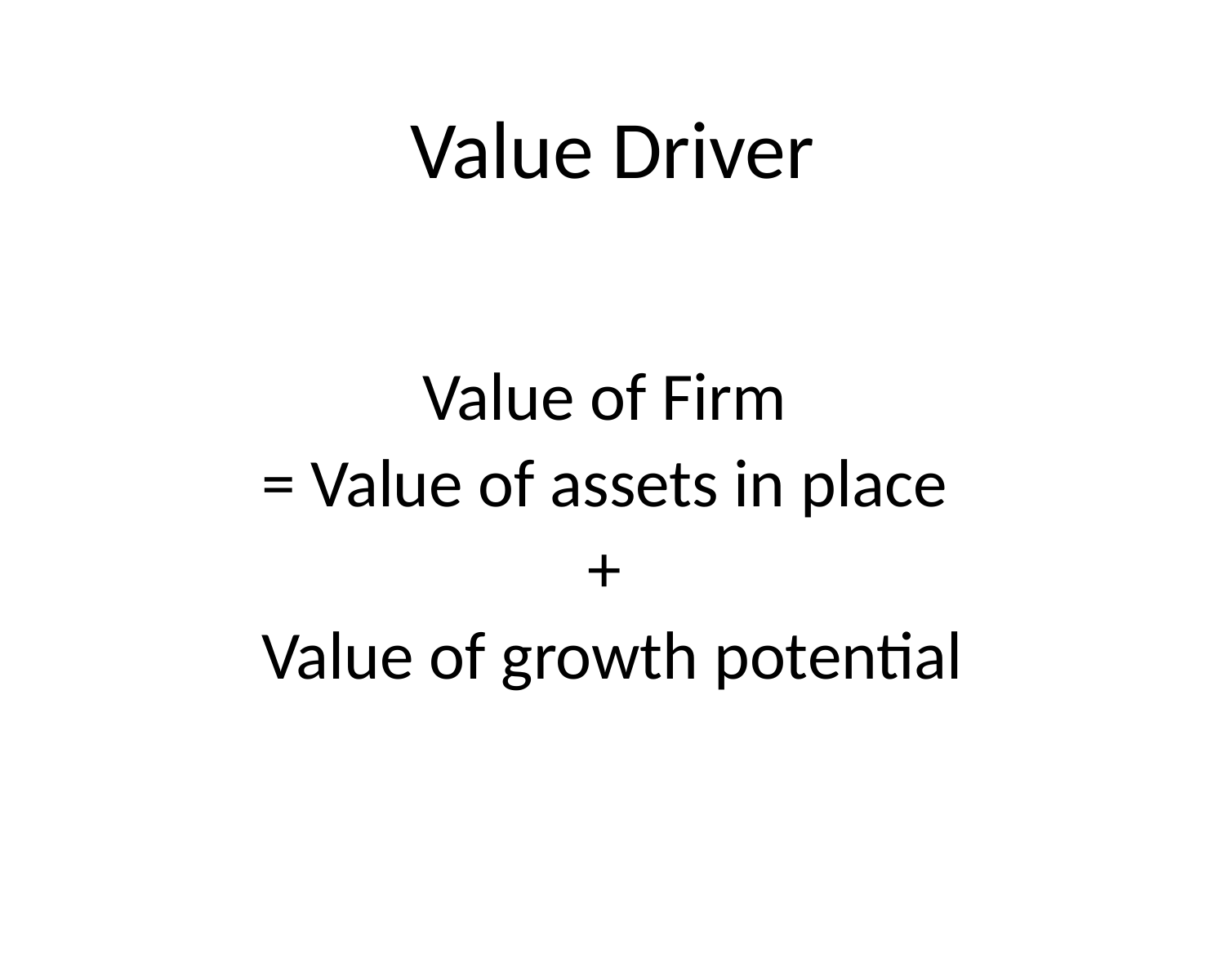

# Value Driver

Value of Firm
= Value of assets in place
+
Value of growth potential